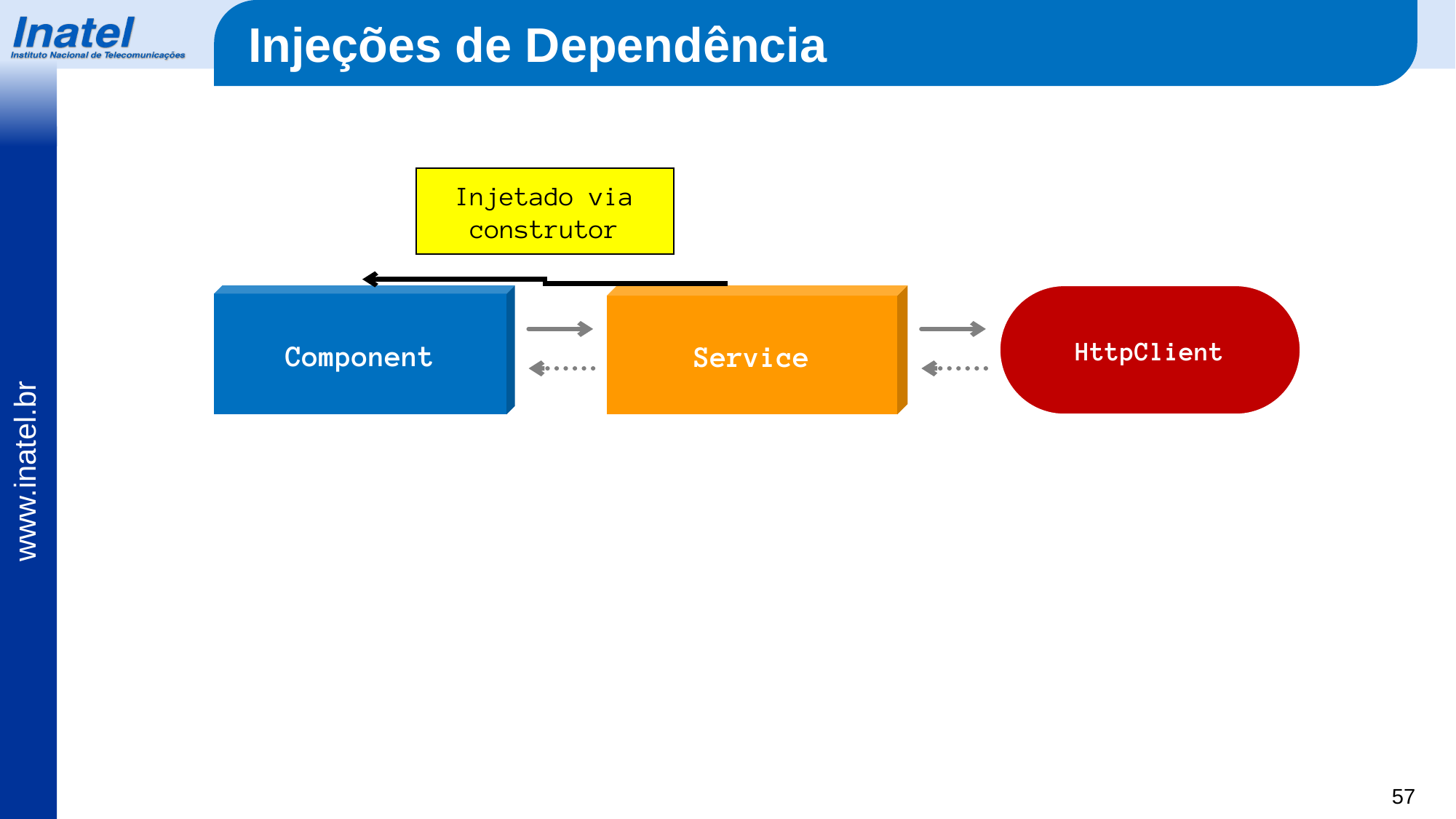

Injeções de Dependência
Injetado via construtor
Component
Service
HttpClient